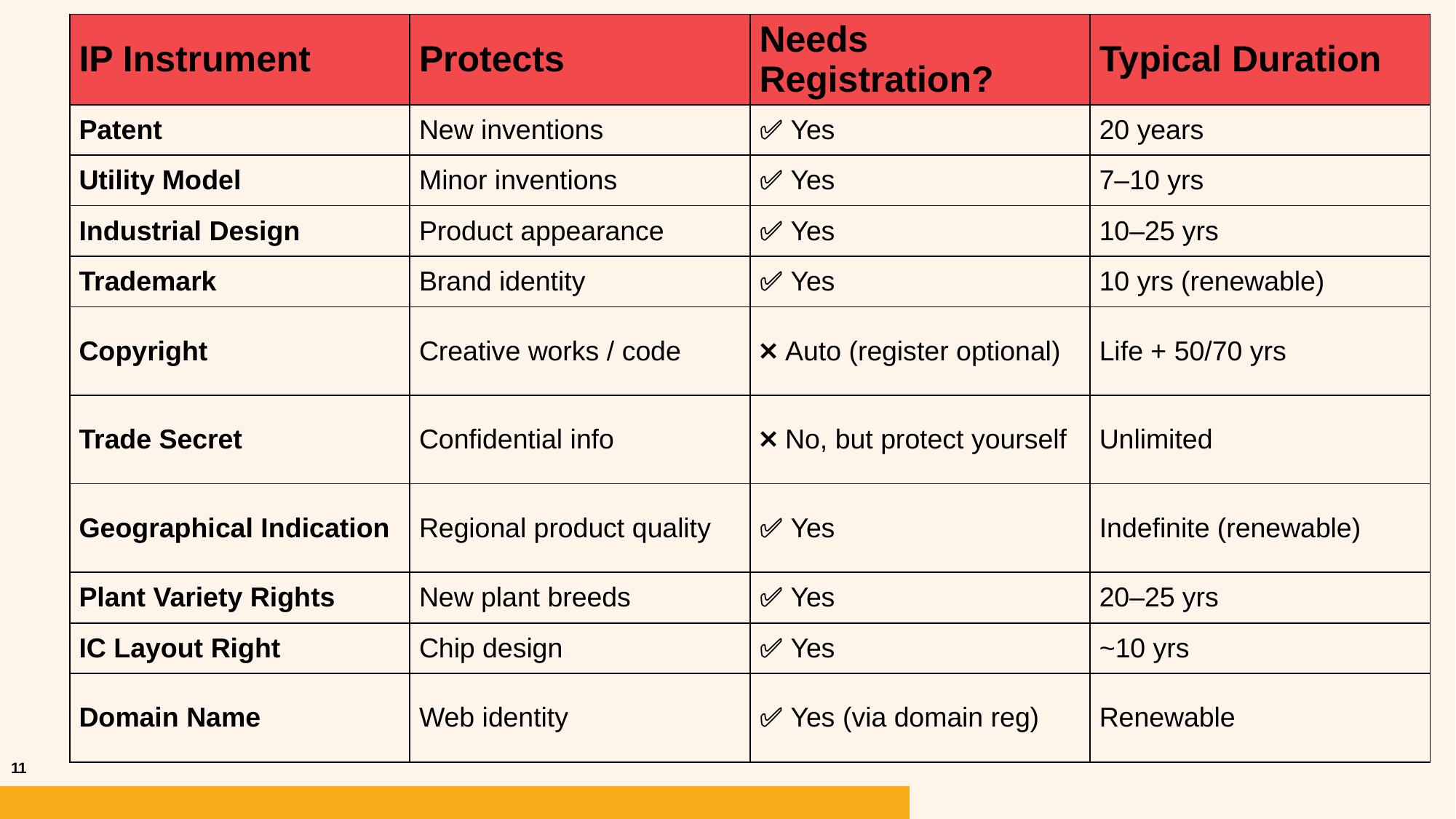

| IP Instrument | Protects | Needs Registration? | Typical Duration |
| --- | --- | --- | --- |
| Patent | New inventions | ✅ Yes | 20 years |
| Utility Model | Minor inventions | ✅ Yes | 7–10 yrs |
| Industrial Design | Product appearance | ✅ Yes | 10–25 yrs |
| Trademark | Brand identity | ✅ Yes | 10 yrs (renewable) |
| Copyright | Creative works / code | ❌ Auto (register optional) | Life + 50/70 yrs |
| Trade Secret | Confidential info | ❌ No, but protect yourself | Unlimited |
| Geographical Indication | Regional product quality | ✅ Yes | Indefinite (renewable) |
| Plant Variety Rights | New plant breeds | ✅ Yes | 20–25 yrs |
| IC Layout Right | Chip design | ✅ Yes | ~10 yrs |
| Domain Name | Web identity | ✅ Yes (via domain reg) | Renewable |
11